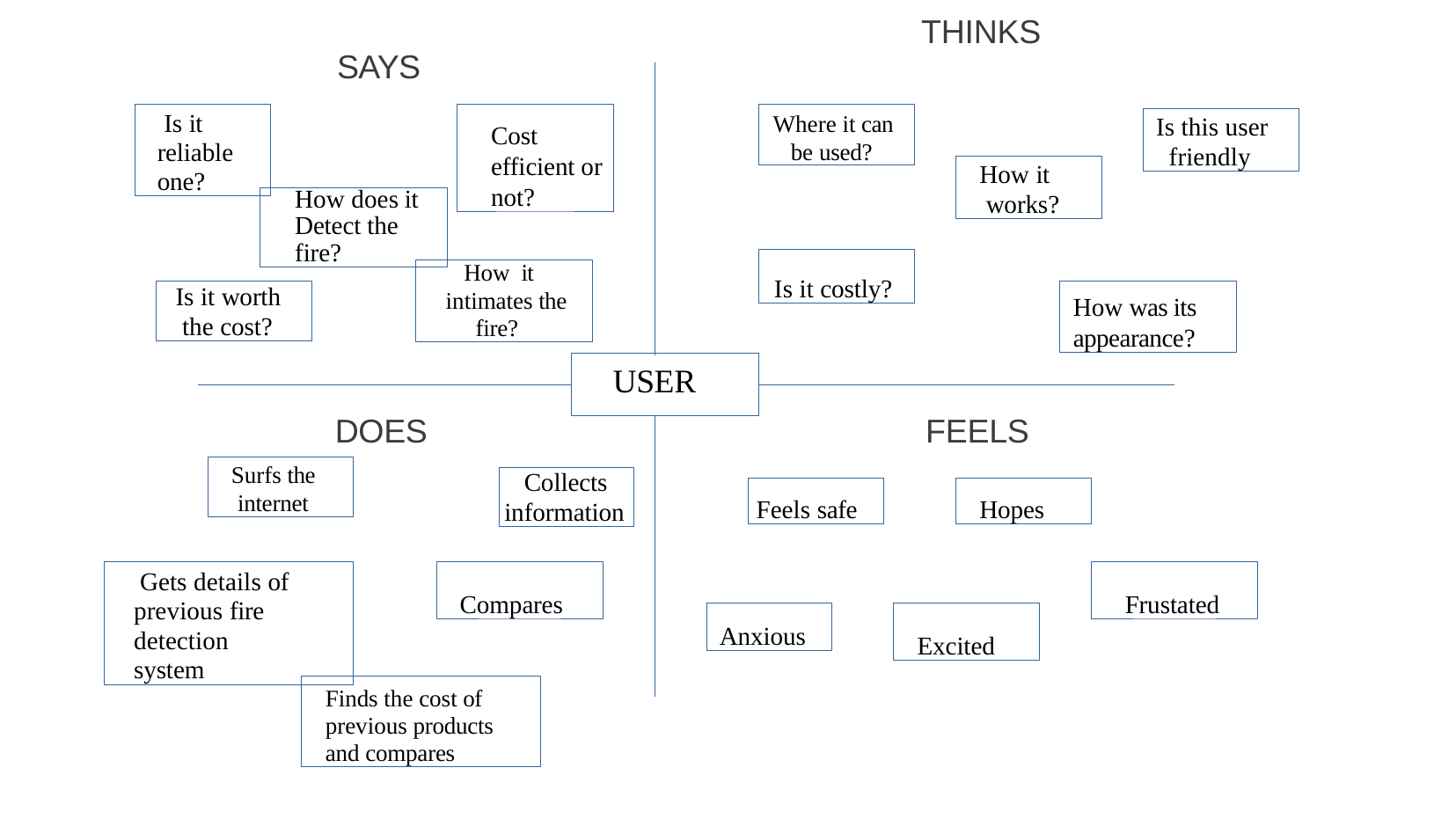

# THINKS
SAYS

Is it
reliable one?
Cost efficient or not?
Where it can
be used?
Is this user friendly
How it
works?
How does it
Detect the fire?
Is it costly?
How it
intimates the fire?
Is it worth the cost?
How was its appearance?
USER
DOES
FEELS
Surfs the
internet
Collects
information
Feels safe
Hopes
Gets details of previous fire detection system

Compares

Frustated
Anxious

Excited
Finds the cost of previous products and compares